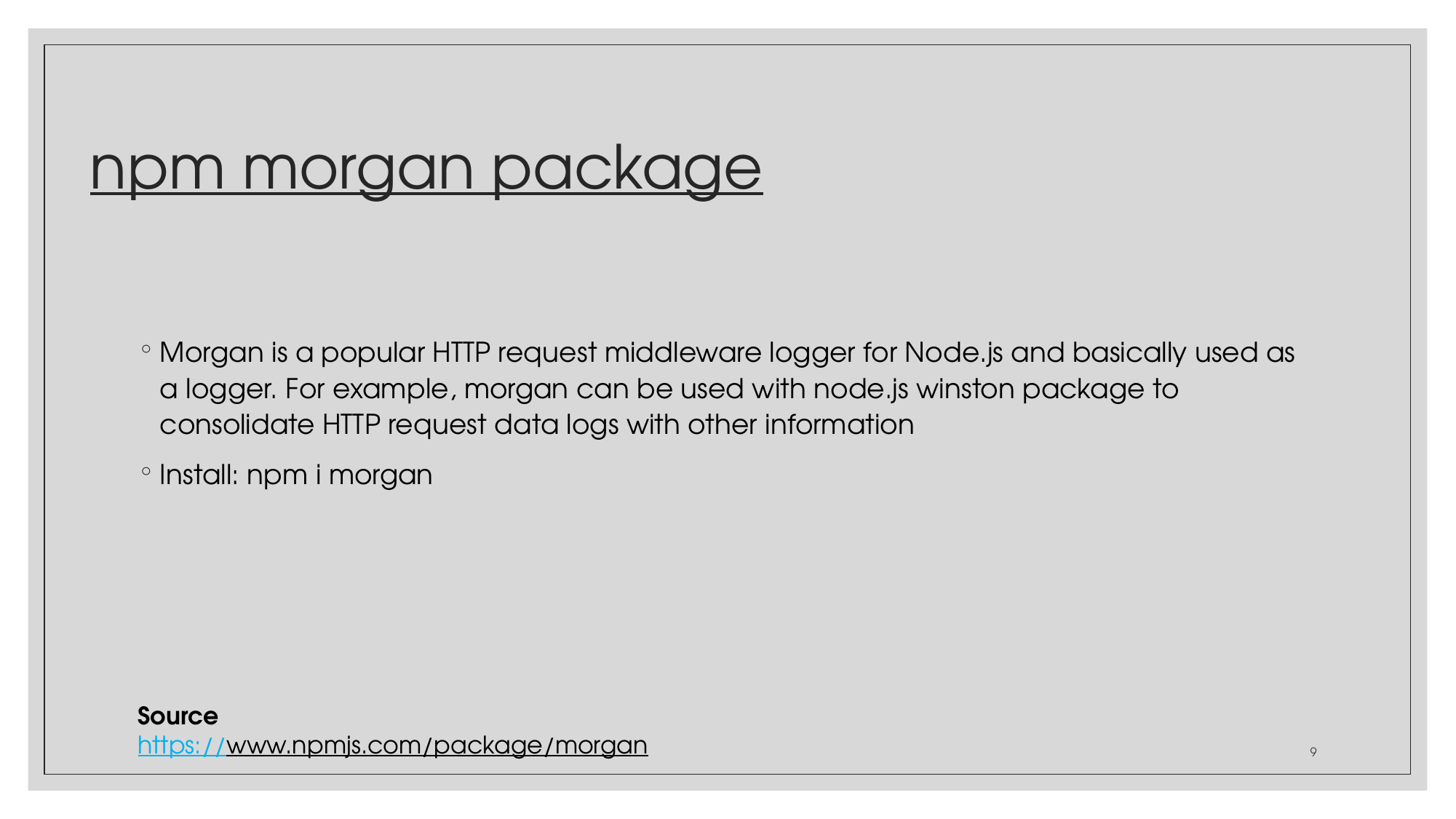

# npm morgan package
Morgan is a popular HTTP request middleware logger for Node.js and basically used as a logger. For example, morgan can be used with node.js winston package to consolidate HTTP request data logs with other information
Install: npm i morgan
Source
https://www.npmjs.com/package/morgan
9